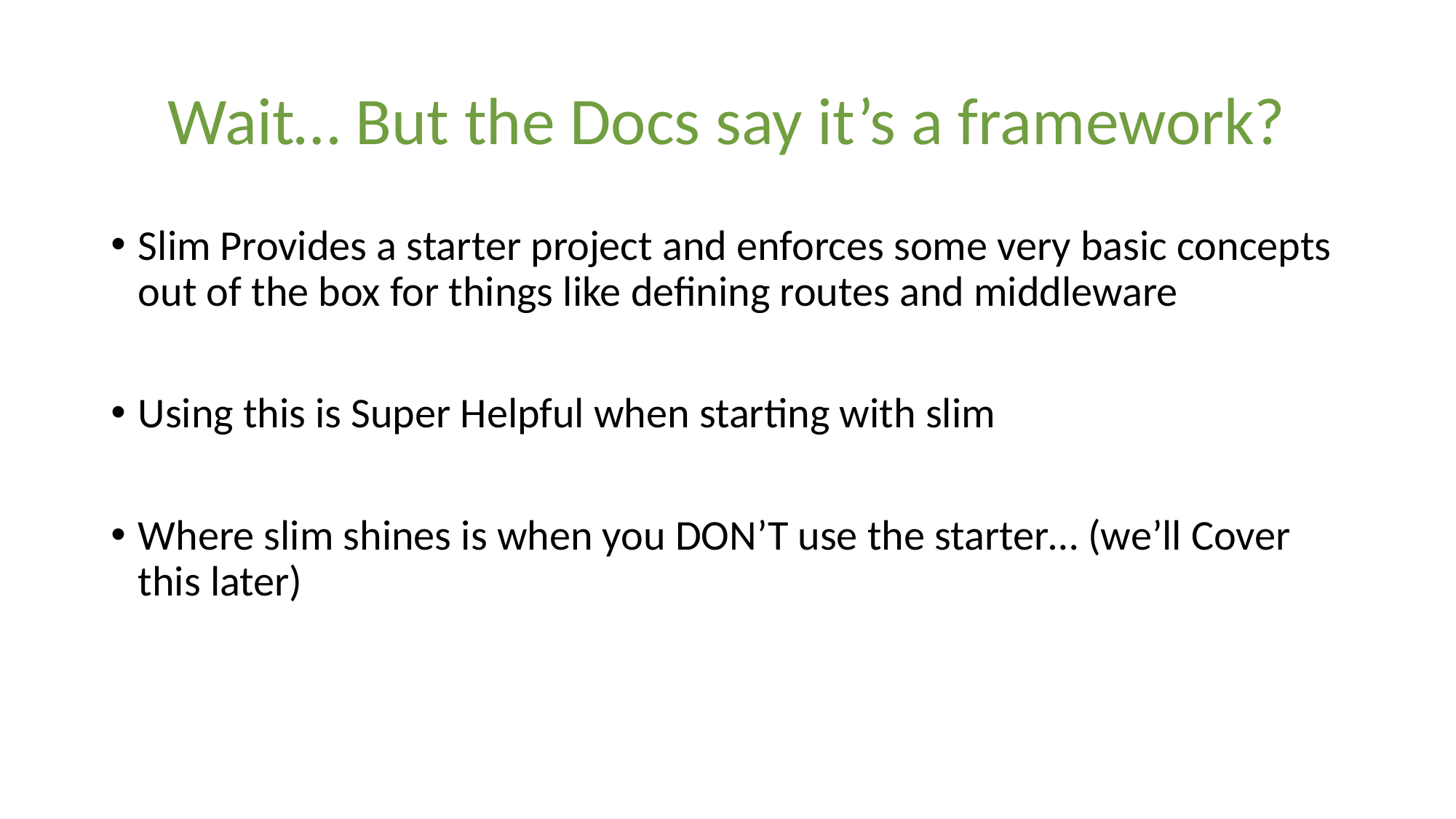

# Wait… But the Docs say it’s a framework?
Slim Provides a starter project and enforces some very basic concepts out of the box for things like defining routes and middleware

Using this is Super Helpful when starting with slim

Where slim shines is when you DON’T use the starter… (we’ll Cover this later)